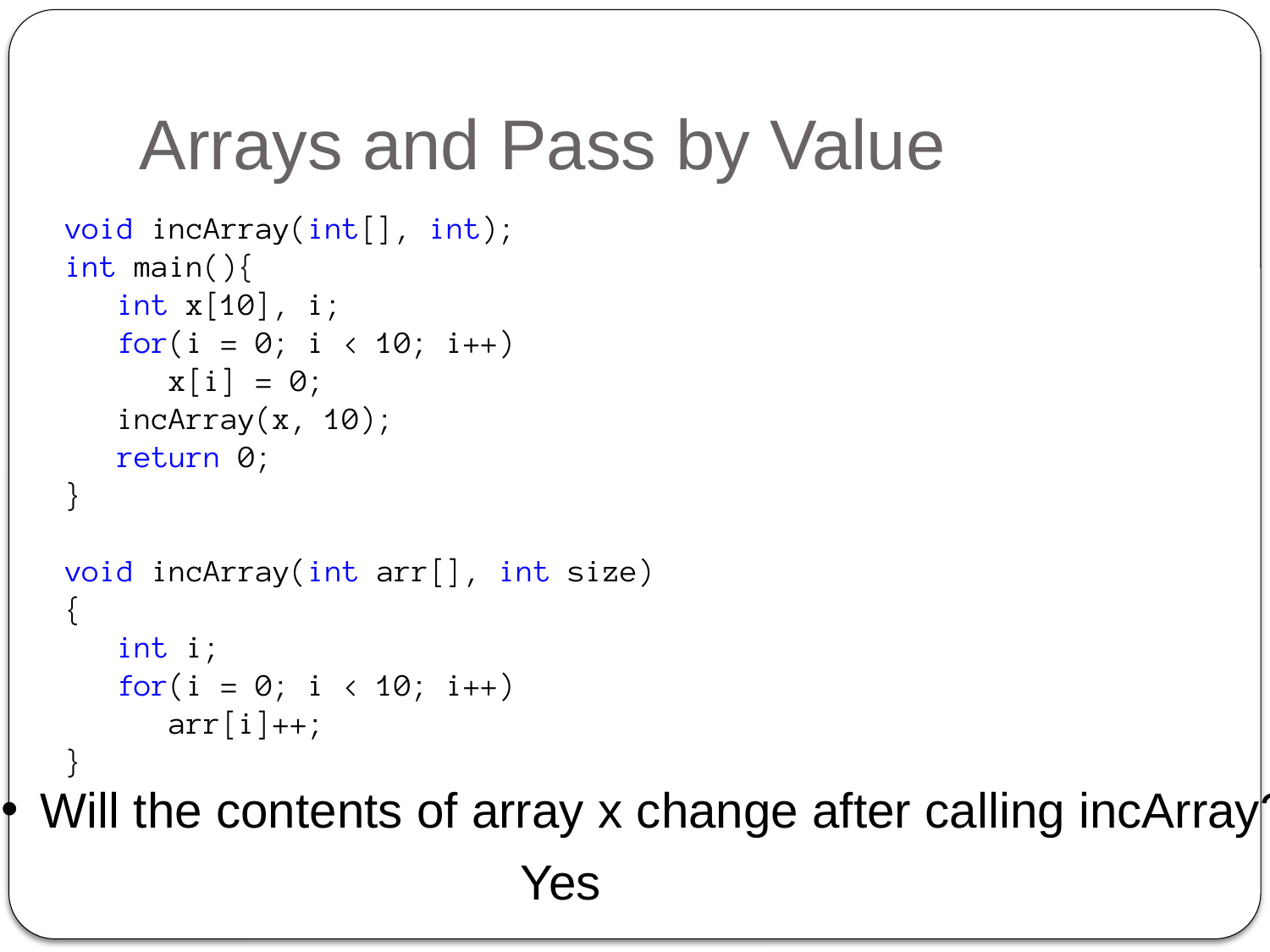

# Arrays and Pass by Value
void incArray(int[], int);
int main(){
   int x[10], i;
   for(i = 0; i < 10; i++)
      x[i] = 0;
   incArray(x, 10);
   return 0;
}

void incArray(int arr[], int size)
{
   int i;
   for(i = 0; i < 10; i++)
      arr[i]++;
}
Will the contents of array x change after calling incArray?
Yes